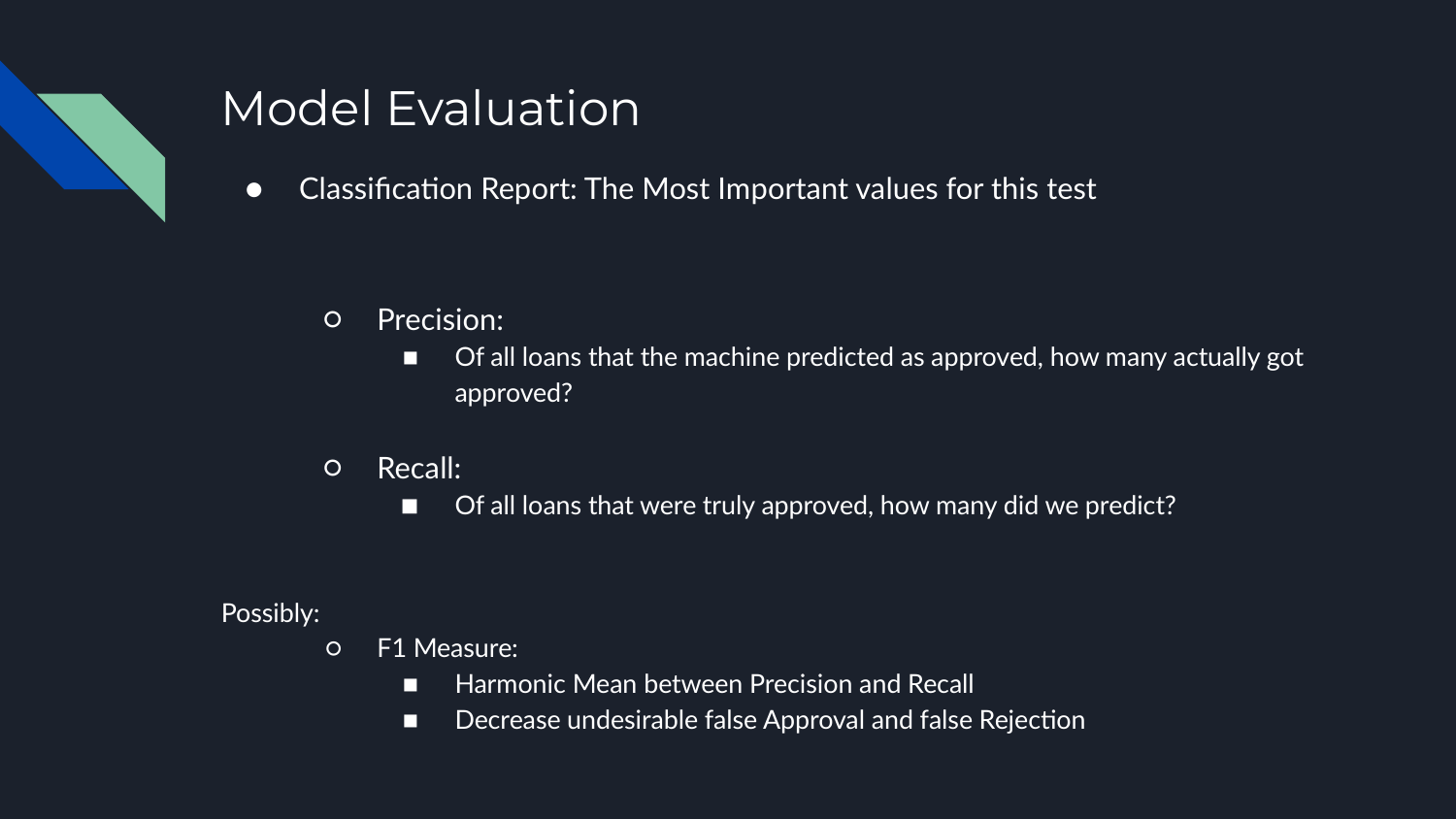

# Model Evaluation
Classification Report: The Most Important values for this test

Precision:
Of all loans that the machine predicted as approved, how many actually got approved?

Recall:
Of all loans that were truly approved, how many did we predict?

Possibly:
F1 Measure:
Harmonic Mean between Precision and Recall
Decrease undesirable false Approval and false Rejection